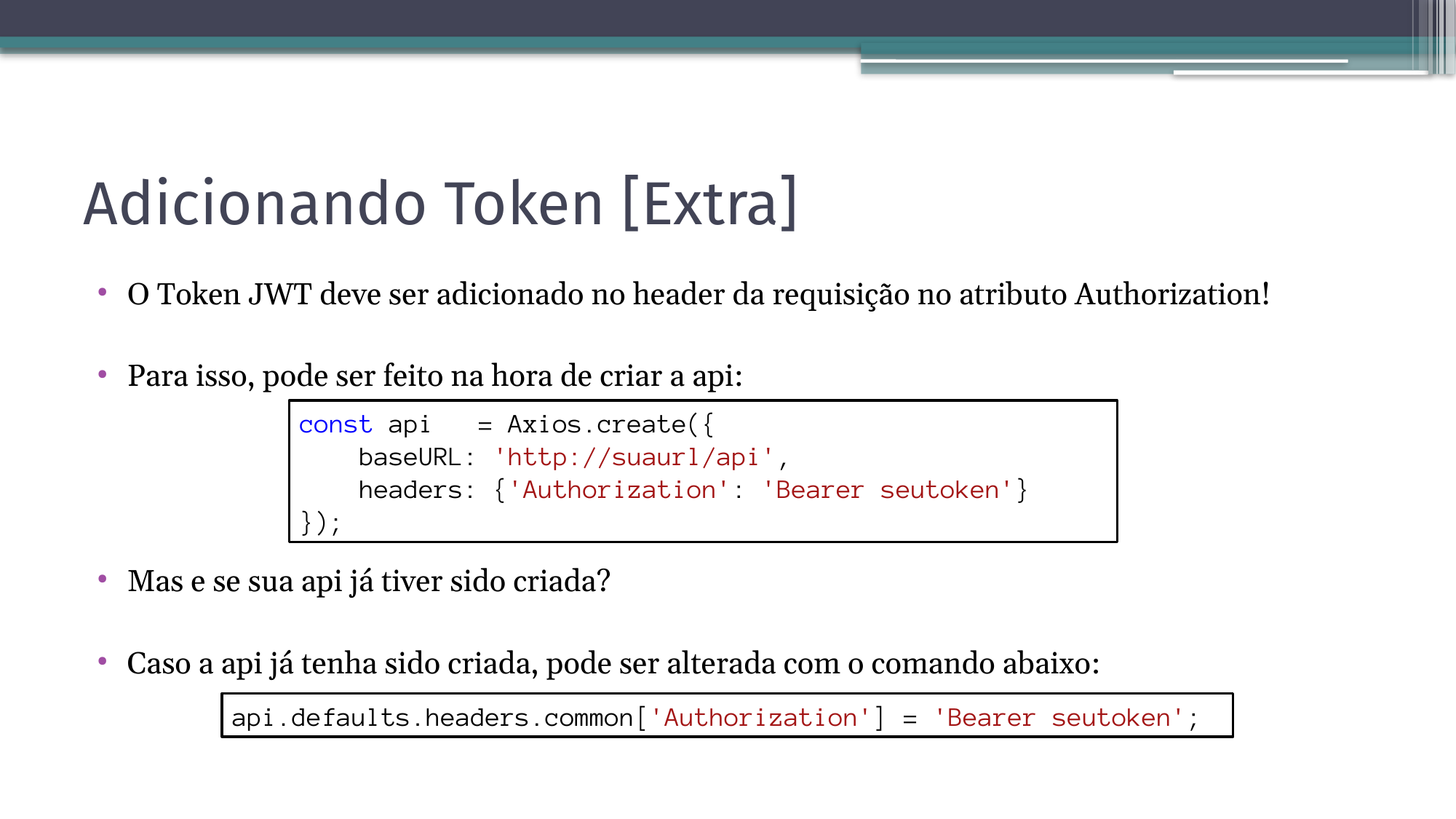

# Adicionando Token [Extra]
O Token JWT deve ser adicionado no header da requisição no atributo Authorization!

Para isso, pode ser feito na hora de criar a api:

Mas e se sua api já tiver sido criada?

Caso a api já tenha sido criada, pode ser alterada com o comando abaixo:
const api   = Axios.create({
    baseURL: 'http://suaurl/api',
    headers: {'Authorization': 'Bearer seutoken'}
});
api.defaults.headers.common['Authorization'] = 'Bearer seutoken';